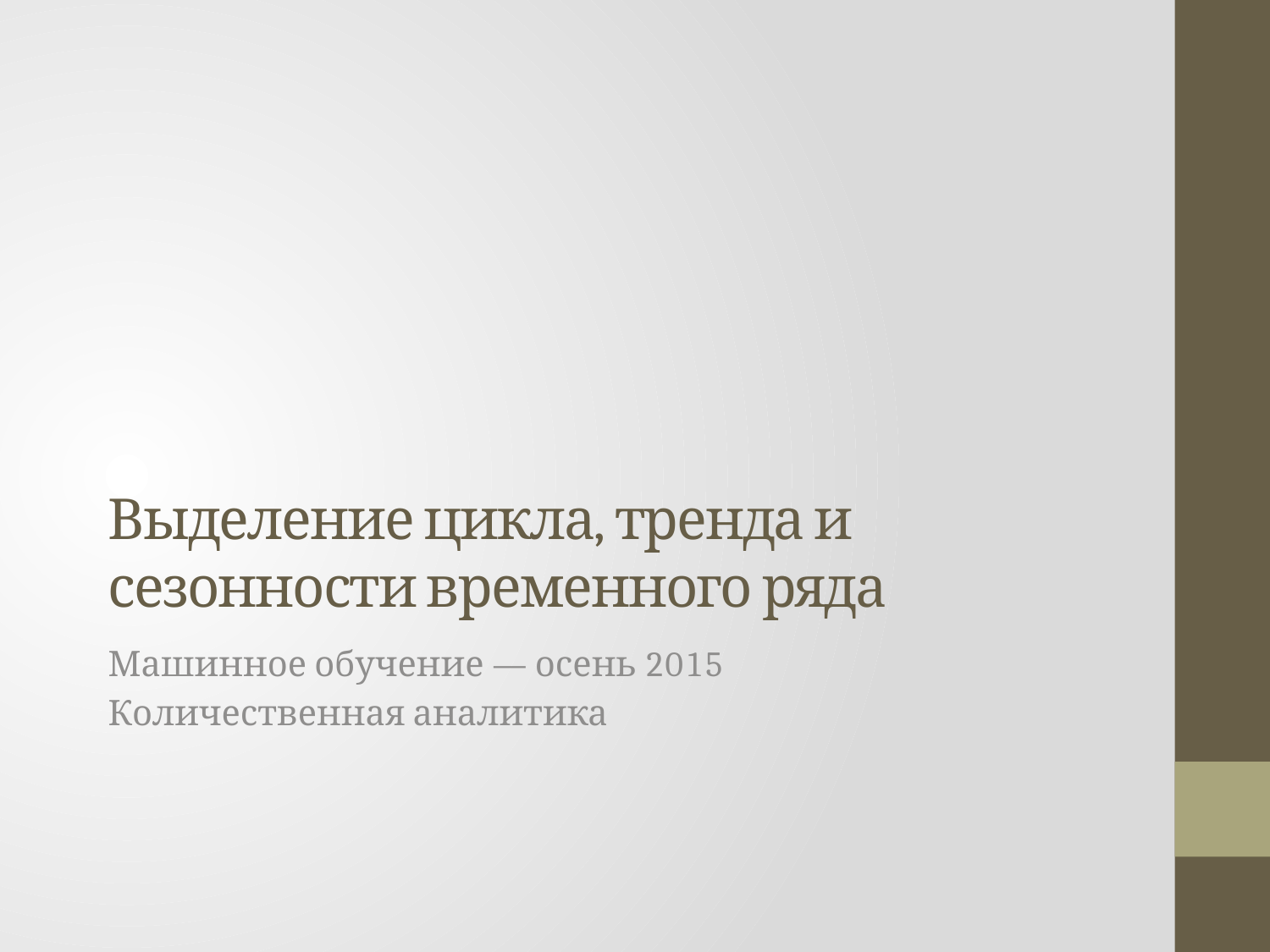

# Выделение цикла, тренда и сезонности временного ряда
Машинное обучение — осень 2015
Количественная аналитика